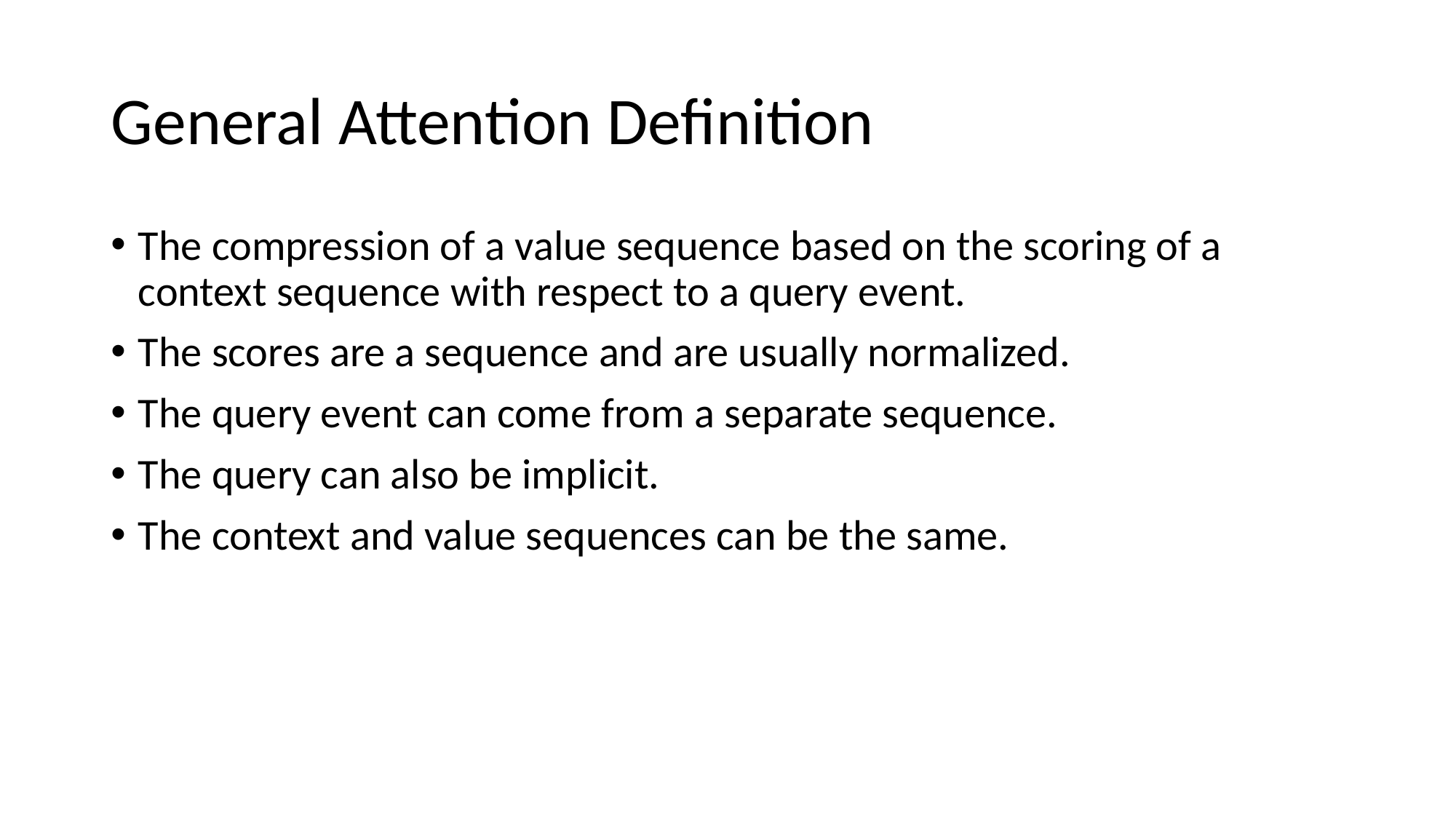

# General Attention Definition
The compression of a value sequence based on the scoring of a context sequence with respect to a query event.
The scores are a sequence and are usually normalized.
The query event can come from a separate sequence.
The query can also be implicit.
The context and value sequences can be the same.